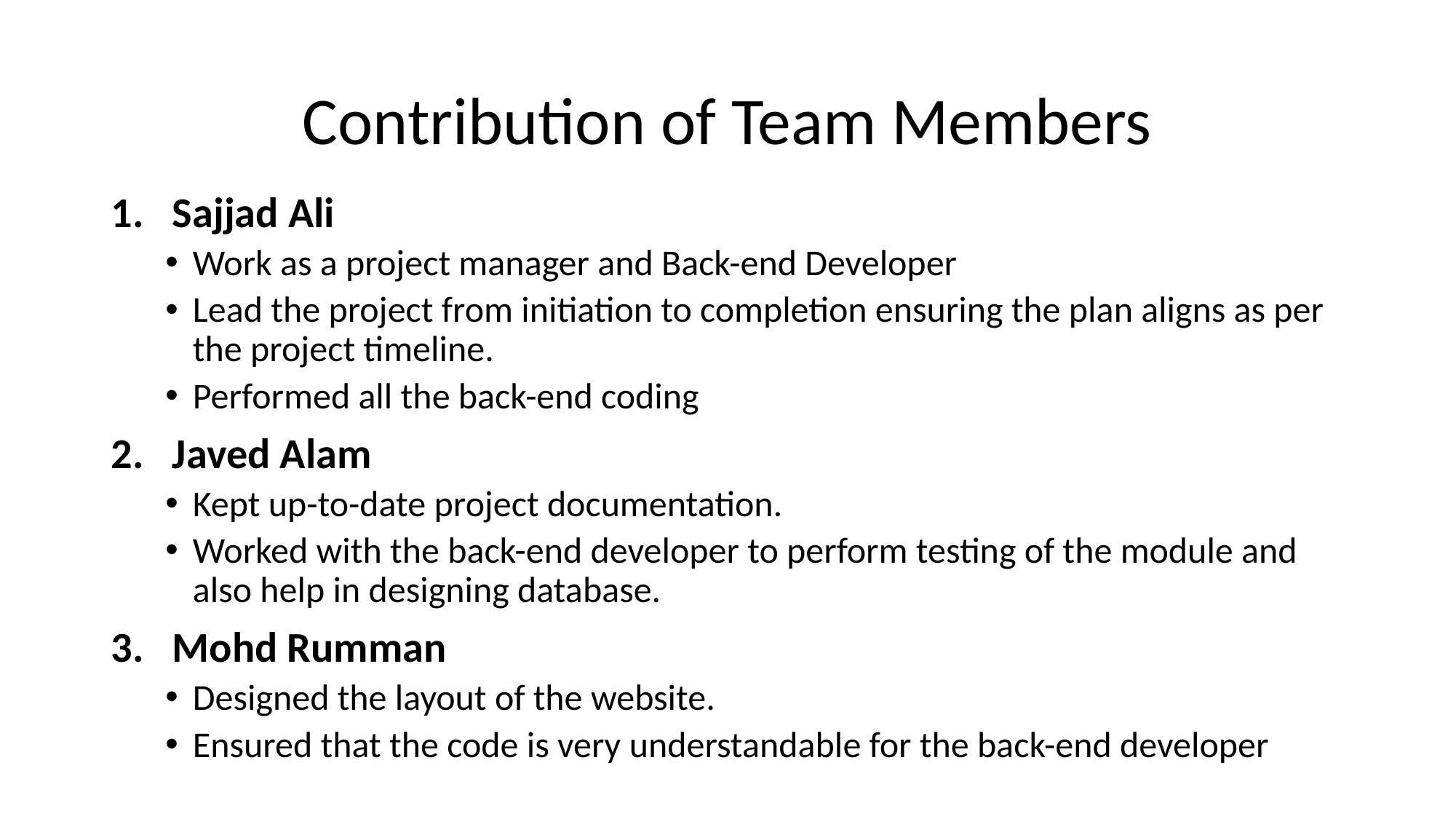

# Contribution of Team Members
Sajjad Ali
Work as a project manager and Back-end Developer
Lead the project from initiation to completion ensuring the plan aligns as per the project timeline.
Performed all the back-end coding
Javed Alam
Kept up-to-date project documentation.
Worked with the back-end developer to perform testing of the module and also help in designing database.
Mohd Rumman
Designed the layout of the website.
Ensured that the code is very understandable for the back-end developer